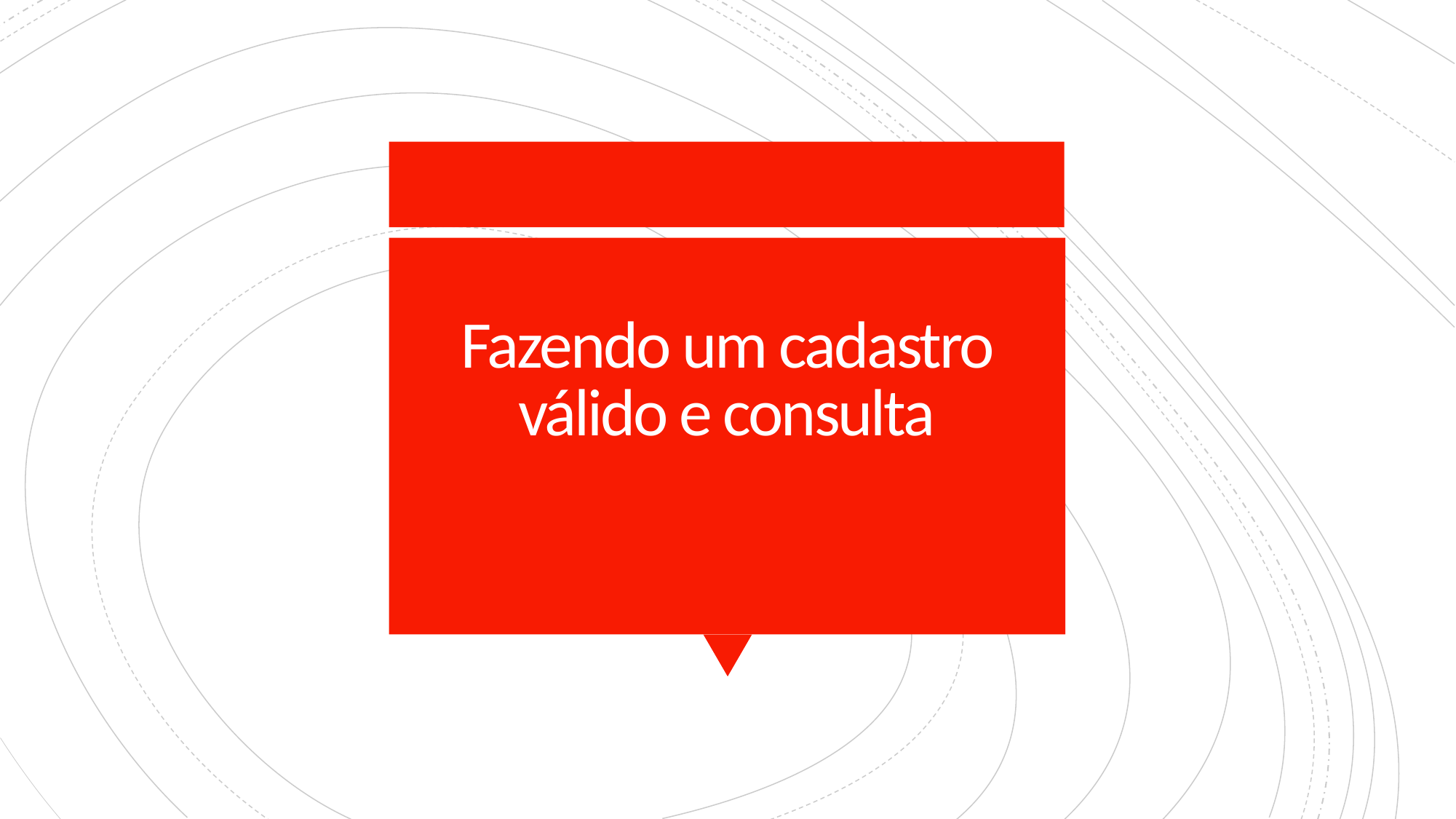

# Fazendo um cadastro válido e consulta